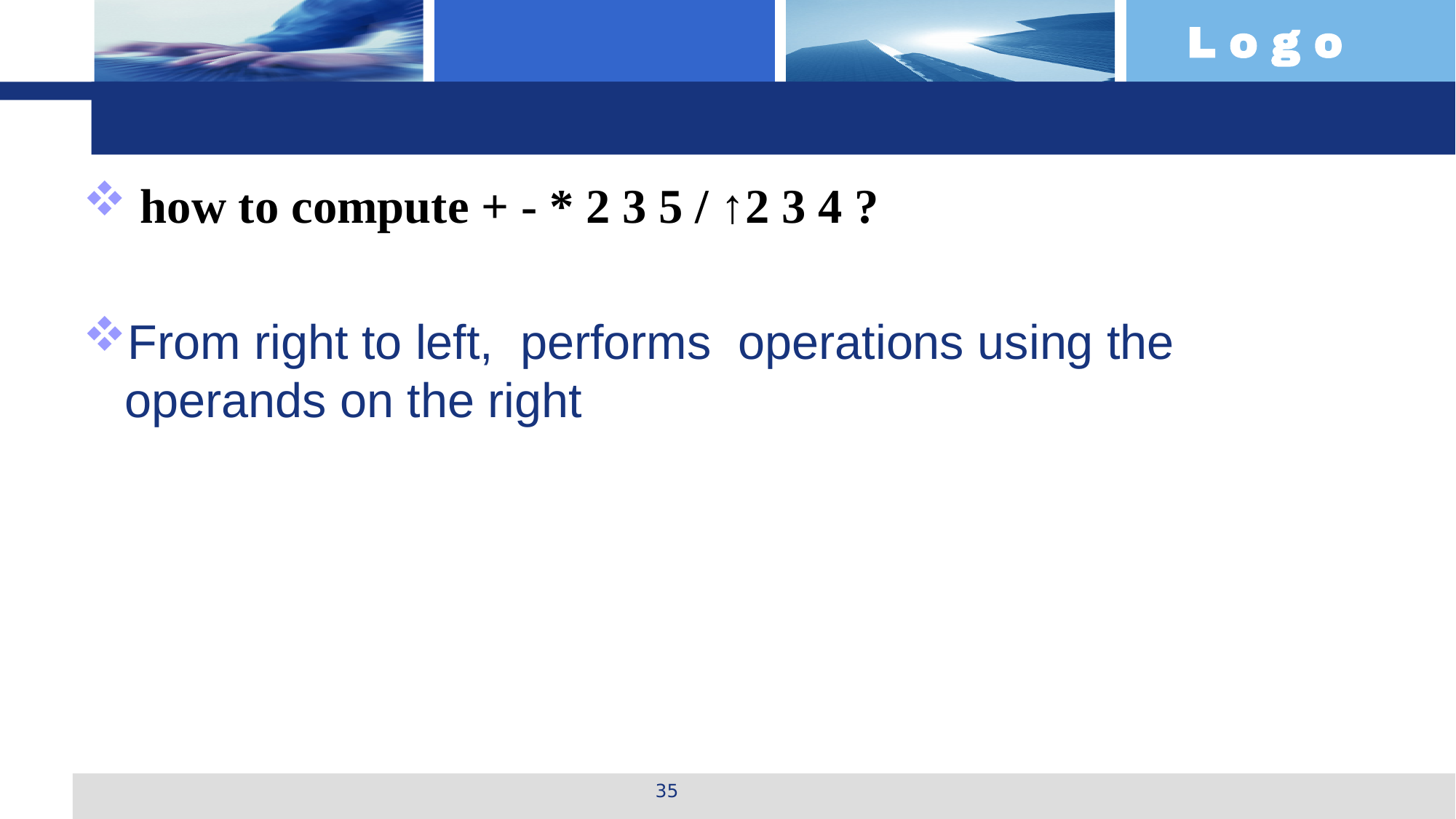

#
 how to compute + - * 2 3 5 / ↑2 3 4 ?

From right to left,  performs  operations using the operands on the right
35